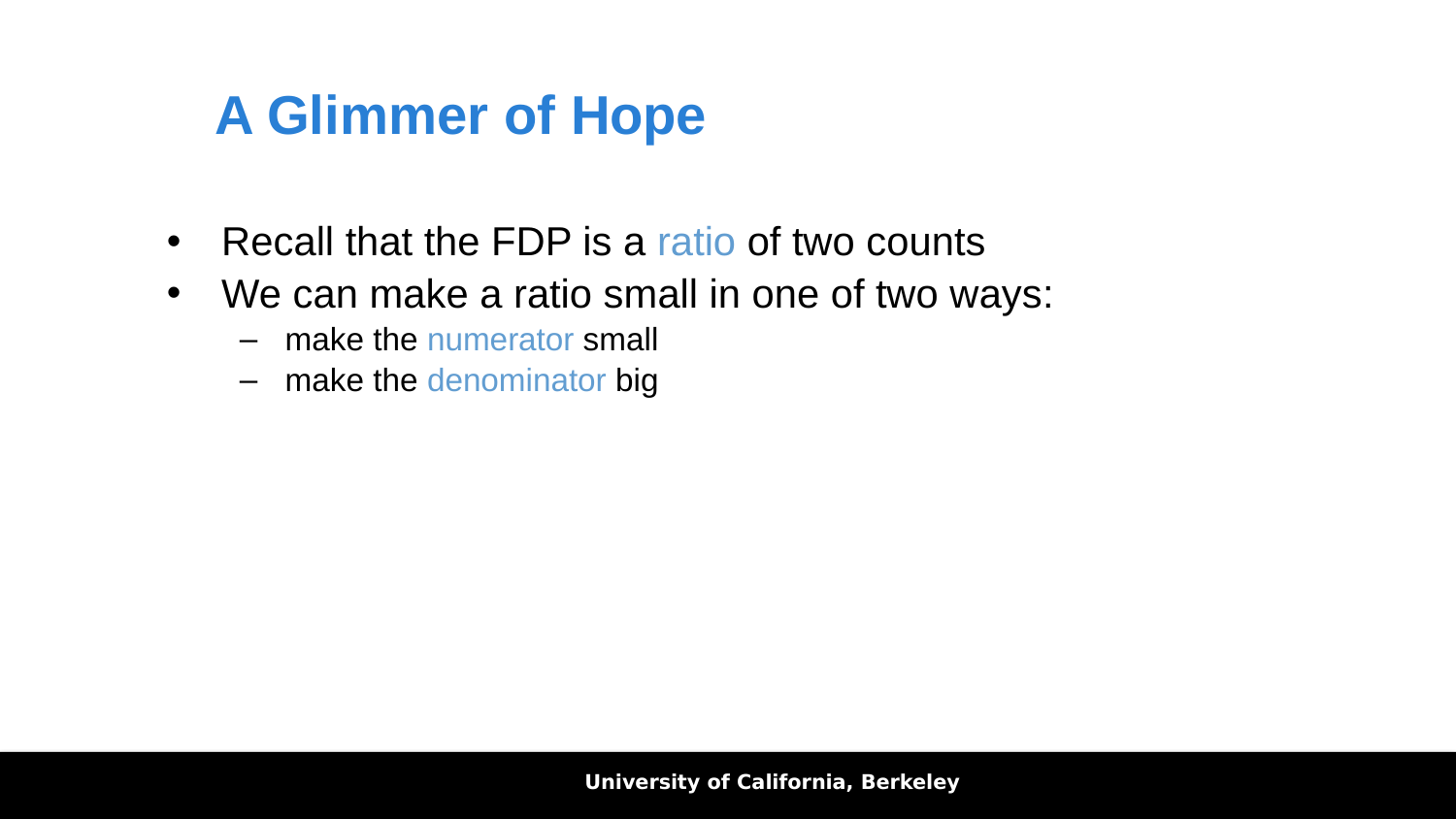

# A Glimmer of Hope
Recall that the FDP is a ratio of two counts
We can make a ratio small in one of two ways:
make the numerator small
make the denominator big

University of California, Berkeley